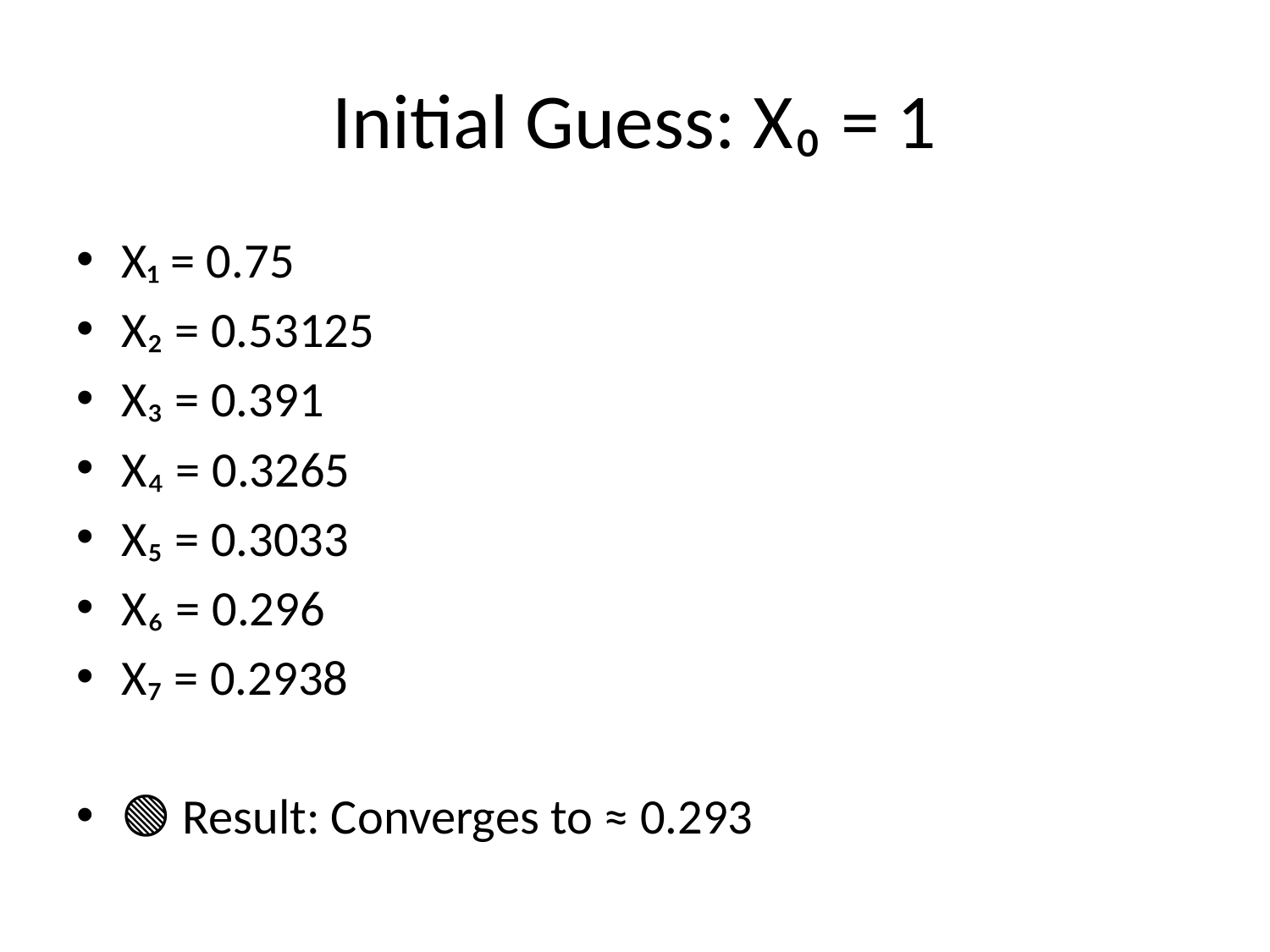

# Initial Guess: X₀ = 1
X₁ = 0.75
X₂ = 0.53125
X₃ = 0.391
X₄ = 0.3265
X₅ = 0.3033
X₆ = 0.296
X₇ = 0.2938

🟢 Result: Converges to ≈ 0.293